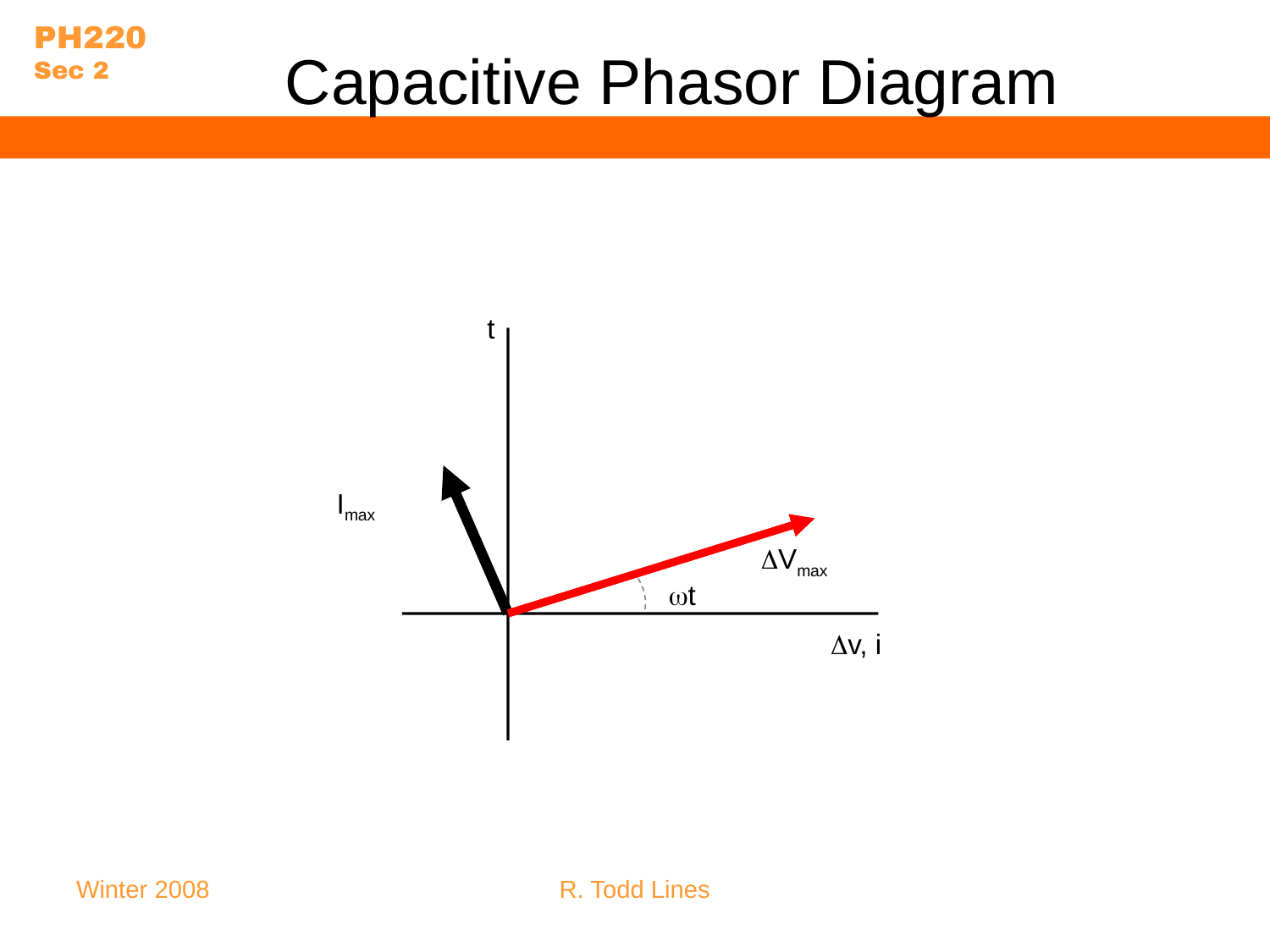

# Capacitive Phasor Diagram
t

Imax

ΔVmax
ωt

Δv, i
Winter 2008
R. Todd Lines